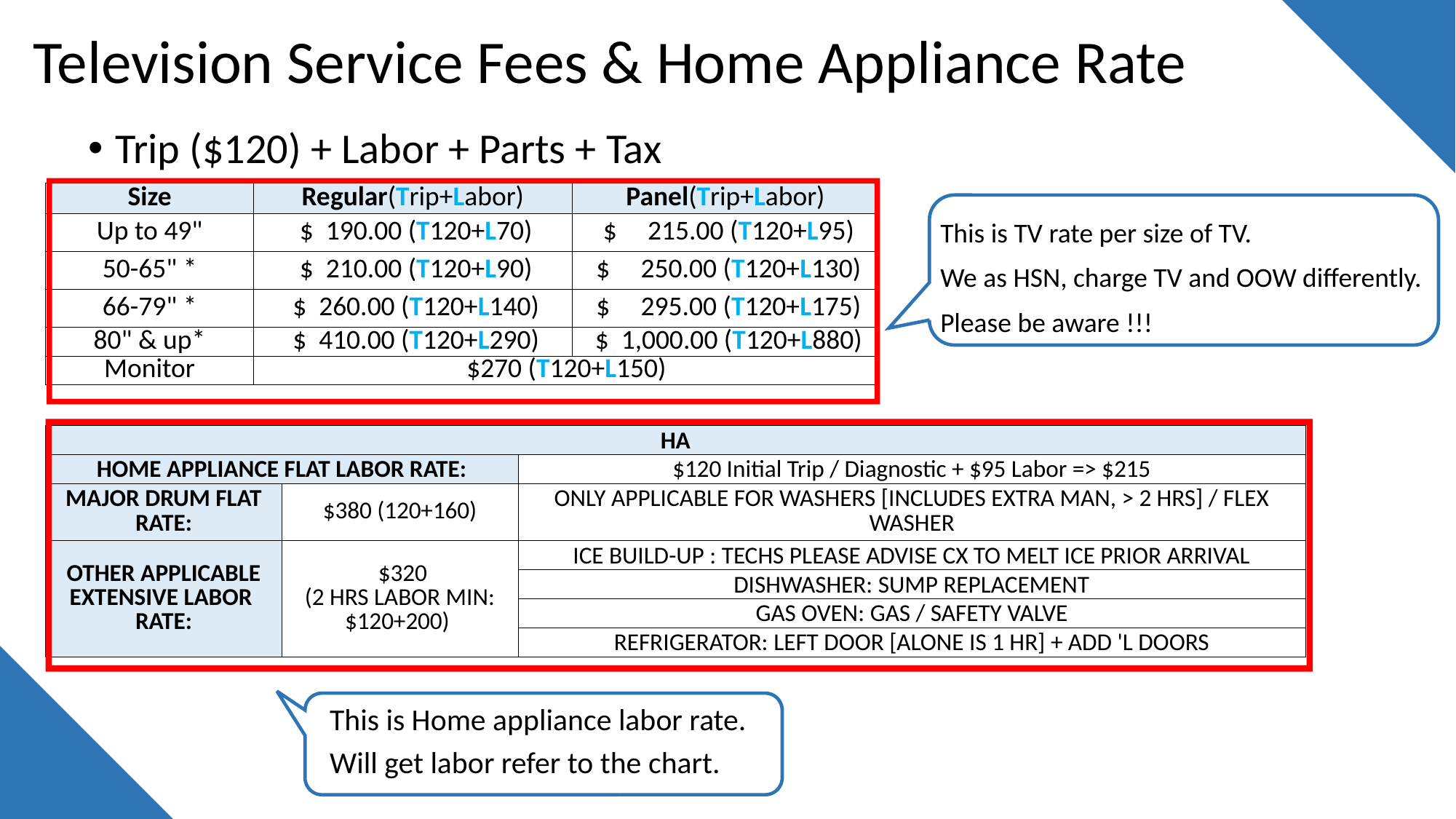

# Television Service Fees & Home Appliance Rate
Trip ($120) + Labor + Parts + Tax

| Size | Regular(Trip+Labor) | Panel(Trip+Labor) |
| --- | --- | --- |
| Up to 49" | $ 190.00 (T120+L70) | $ 215.00 (T120+L95) |
| 50-65" \* | $ 210.00 (T120+L90) | $ 250.00 (T120+L130) |
| 66-79" \* | $ 260.00 (T120+L140) | $ 295.00 (T120+L175) |
| 80" & up\* | $ 410.00 (T120+L290) | $ 1,000.00 (T120+L880) |
| Monitor | $270 (T120+L150) |  |

This is TV rate per size of TV.
We as HSN, charge TV and OOW differently.
Please be aware !!!

| HA |  |  |
| --- | --- | --- |
| HOME APPLIANCE FLAT LABOR RATE: |  | $120 Initial Trip / Diagnostic + $95 Labor => $215 |
| MAJOR DRUM FLAT RATE: | $380 (120+160) | ONLY APPLICABLE FOR WASHERS [INCLUDES EXTRA MAN, > 2 HRS] / FLEX WASHER |
| OTHER APPLICABLE EXTENSIVE LABOR RATE: | $320 (2 HRS LABOR MIN: $120+200) | ICE BUILD-UP : TECHS PLEASE ADVISE CX TO MELT ICE PRIOR ARRIVAL |
|  |  | DISHWASHER: SUMP REPLACEMENT |
|  |  | GAS OVEN: GAS / SAFETY VALVE |
|  |  | REFRIGERATOR: LEFT DOOR [ALONE IS 1 HR] + ADD 'L DOORS |

This is Home appliance labor rate.
Will get labor refer to the chart.